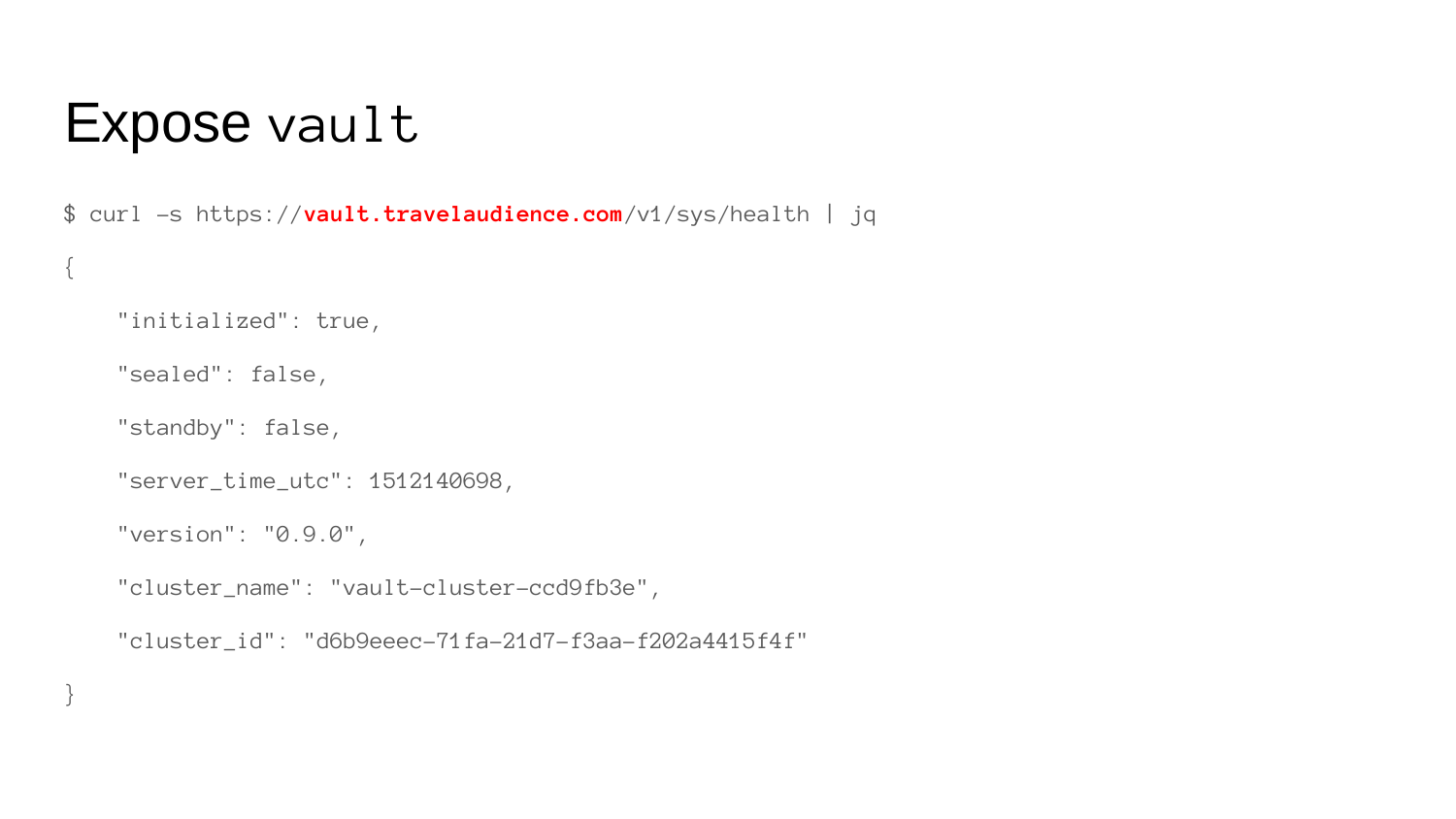

# Expose vault
$ curl -s https://vault.travelaudience.com/v1/sys/health | jq
{
    "initialized": true,
    "sealed": false,
    "standby": false,
    "server_time_utc": 1512140698,
    "version": "0.9.0",
    "cluster_name": "vault-cluster-ccd9fb3e",
    "cluster_id": "d6b9eeec-71fa-21d7-f3aa-f202a4415f4f"
}